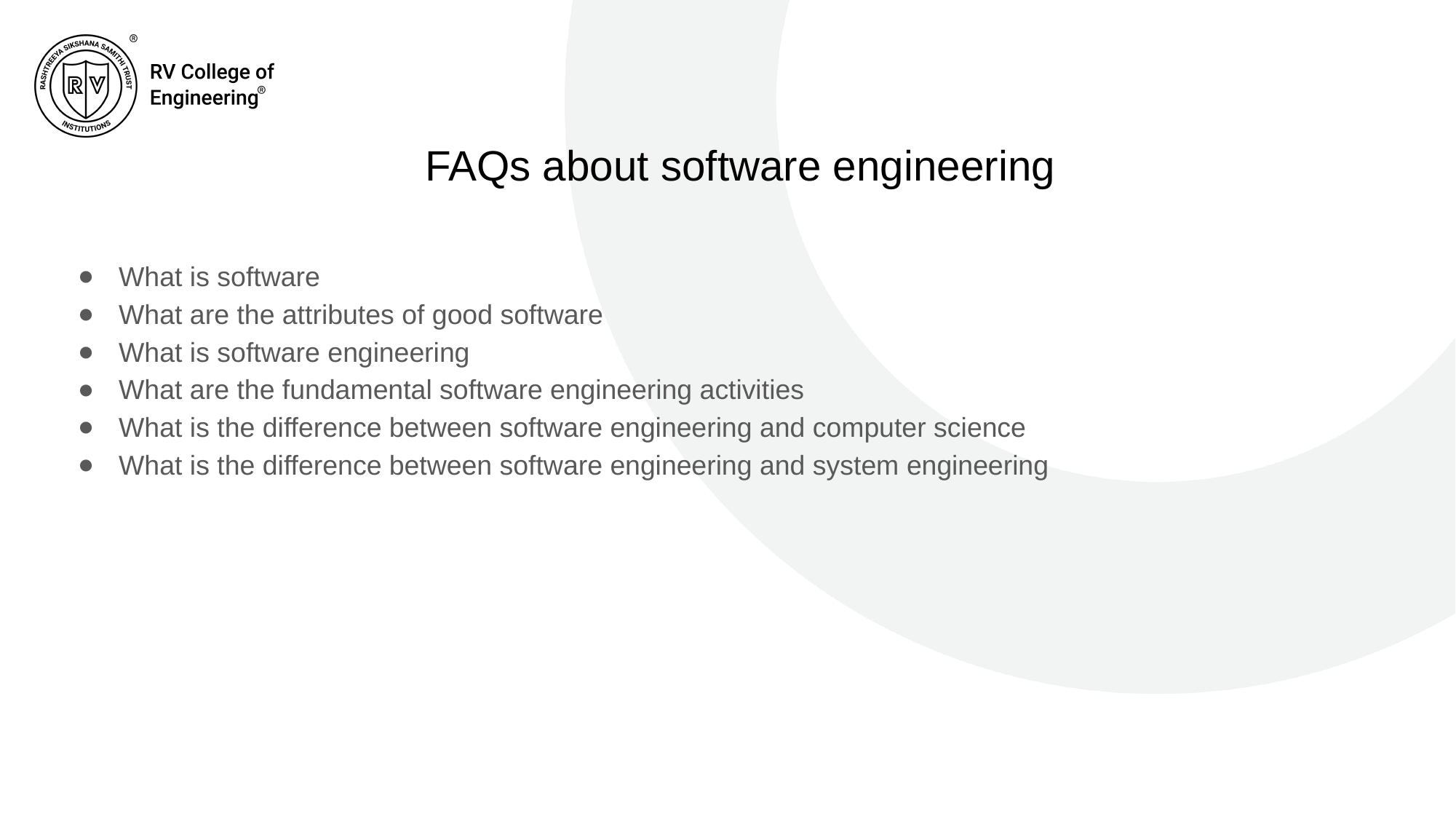

# FAQs about software engineering
What is software
What are the attributes of good software
What is software engineering
What are the fundamental software engineering activities
What is the difference between software engineering and computer science
What is the difference between software engineering and system engineering